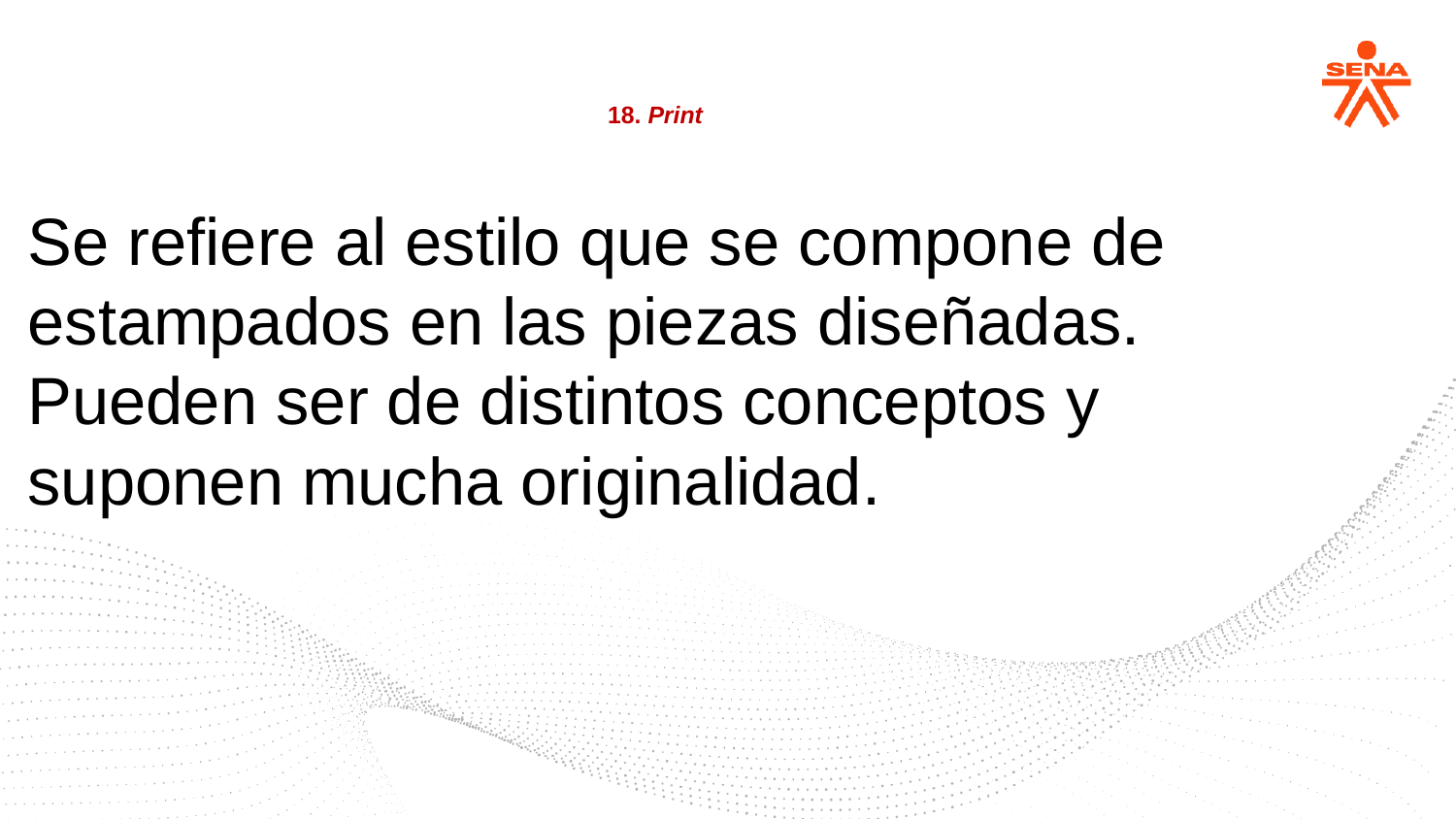

18. Print
Se refiere al estilo que se compone de estampados en las piezas diseñadas. Pueden ser de distintos conceptos y suponen mucha originalidad.